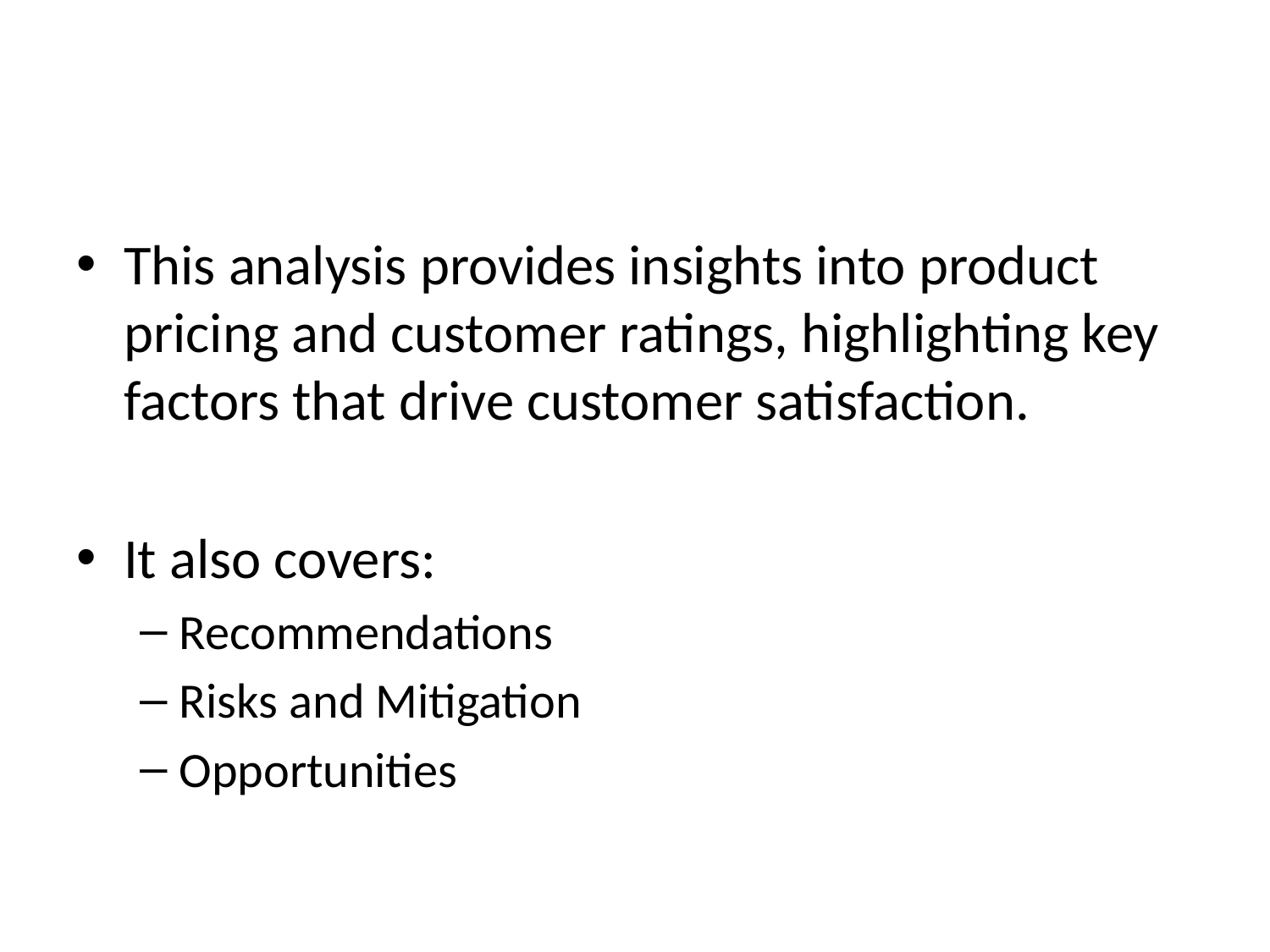

#
This analysis provides insights into product pricing and customer ratings, highlighting key factors that drive customer satisfaction.

It also covers:
Recommendations
Risks and Mitigation
Opportunities